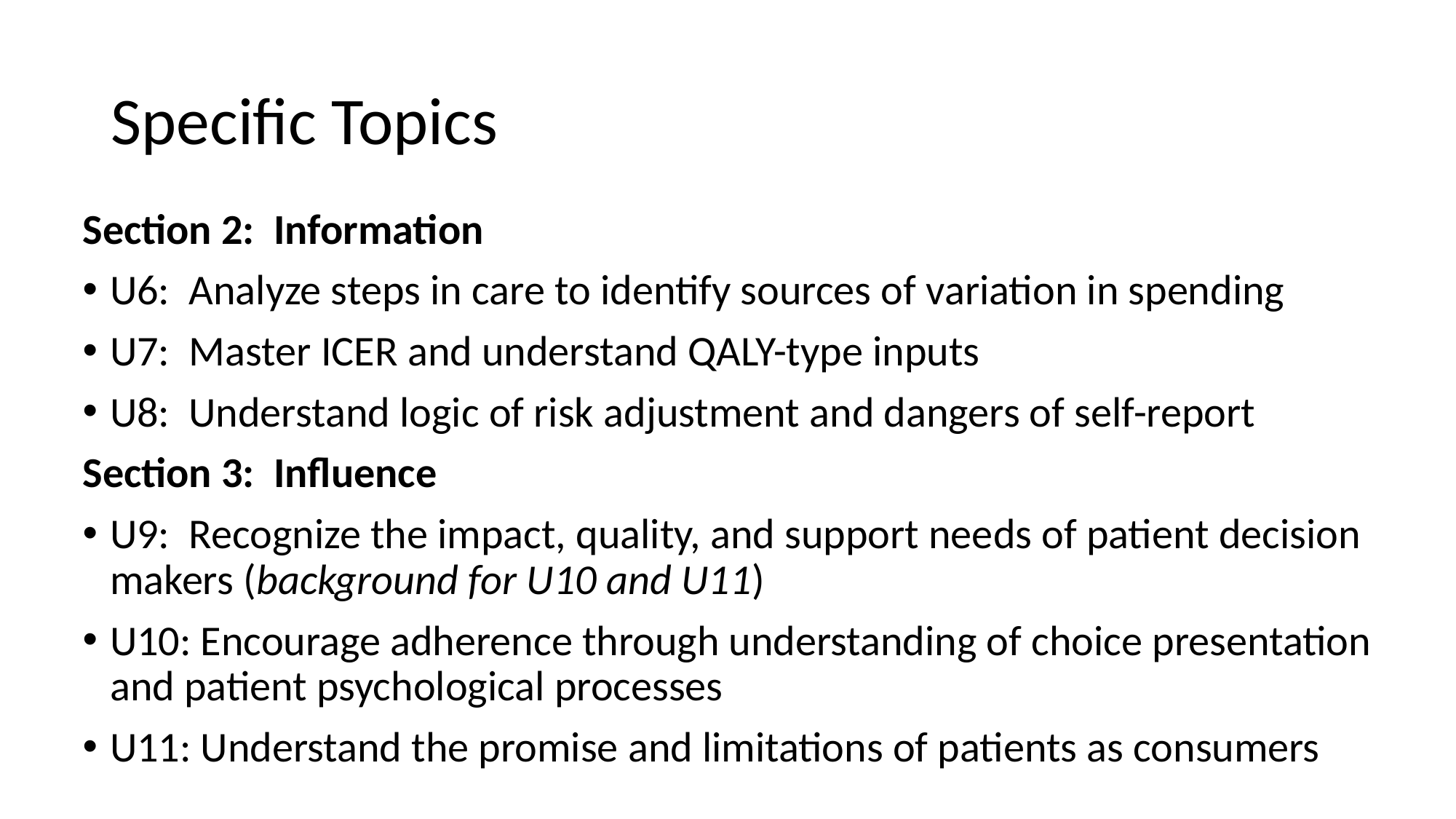

# Specific Topics
Section 2:  Information
U6:  Analyze steps in care to identify sources of variation in spending
U7:  Master ICER and understand QALY-type inputs
U8:  Understand logic of risk adjustment and dangers of self-report
Section 3:  Influence
U9:  Recognize the impact, quality, and support needs of patient decision makers (background for U10 and U11)
U10: Encourage adherence through understanding of choice presentation and patient psychological processes
U11: Understand the promise and limitations of patients as consumers